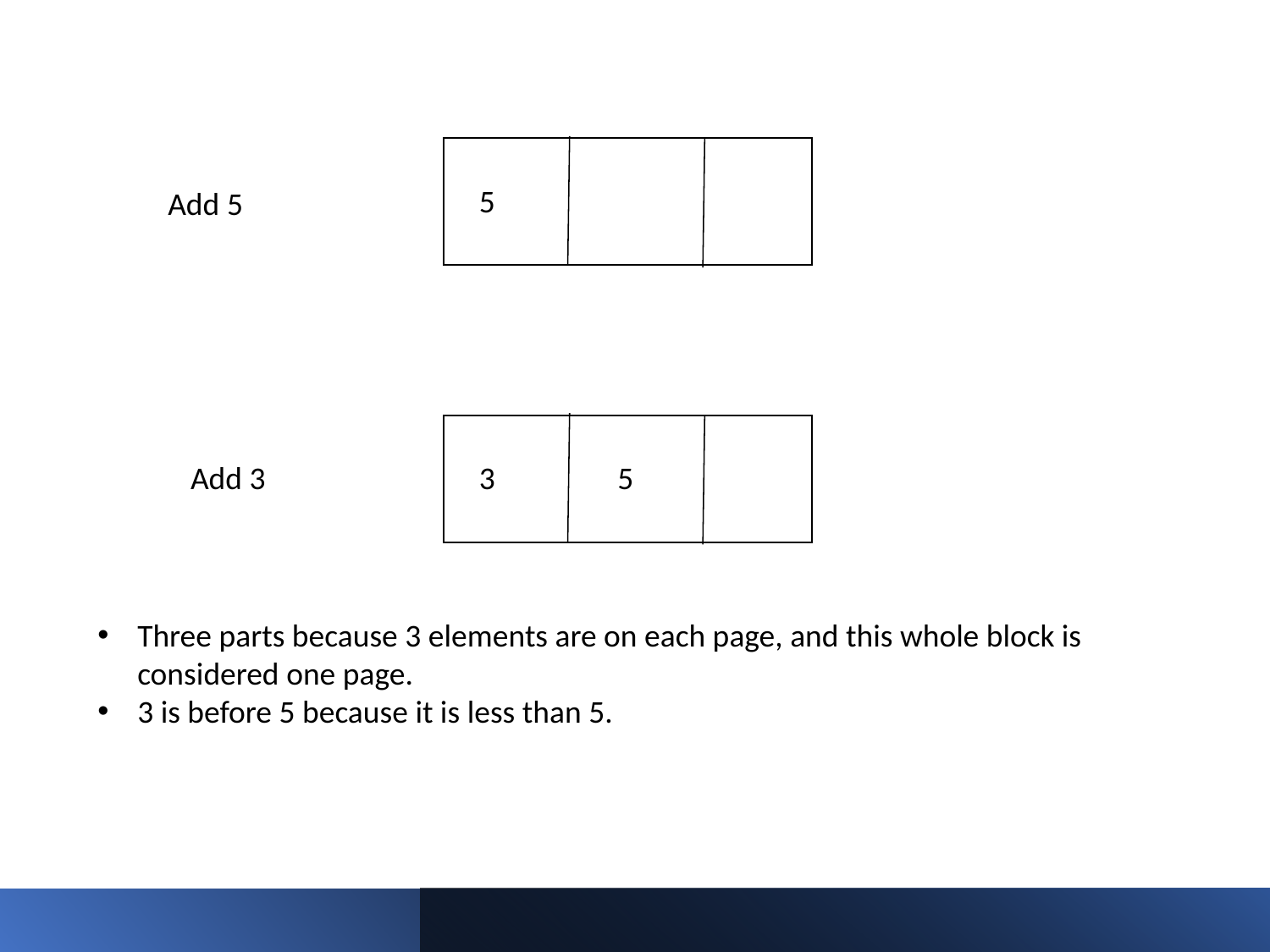

5
Add 5

3
5
Add 3
Three parts because 3 elements are on each page, and this whole block is considered one page.
3 is before 5 because it is less than 5.